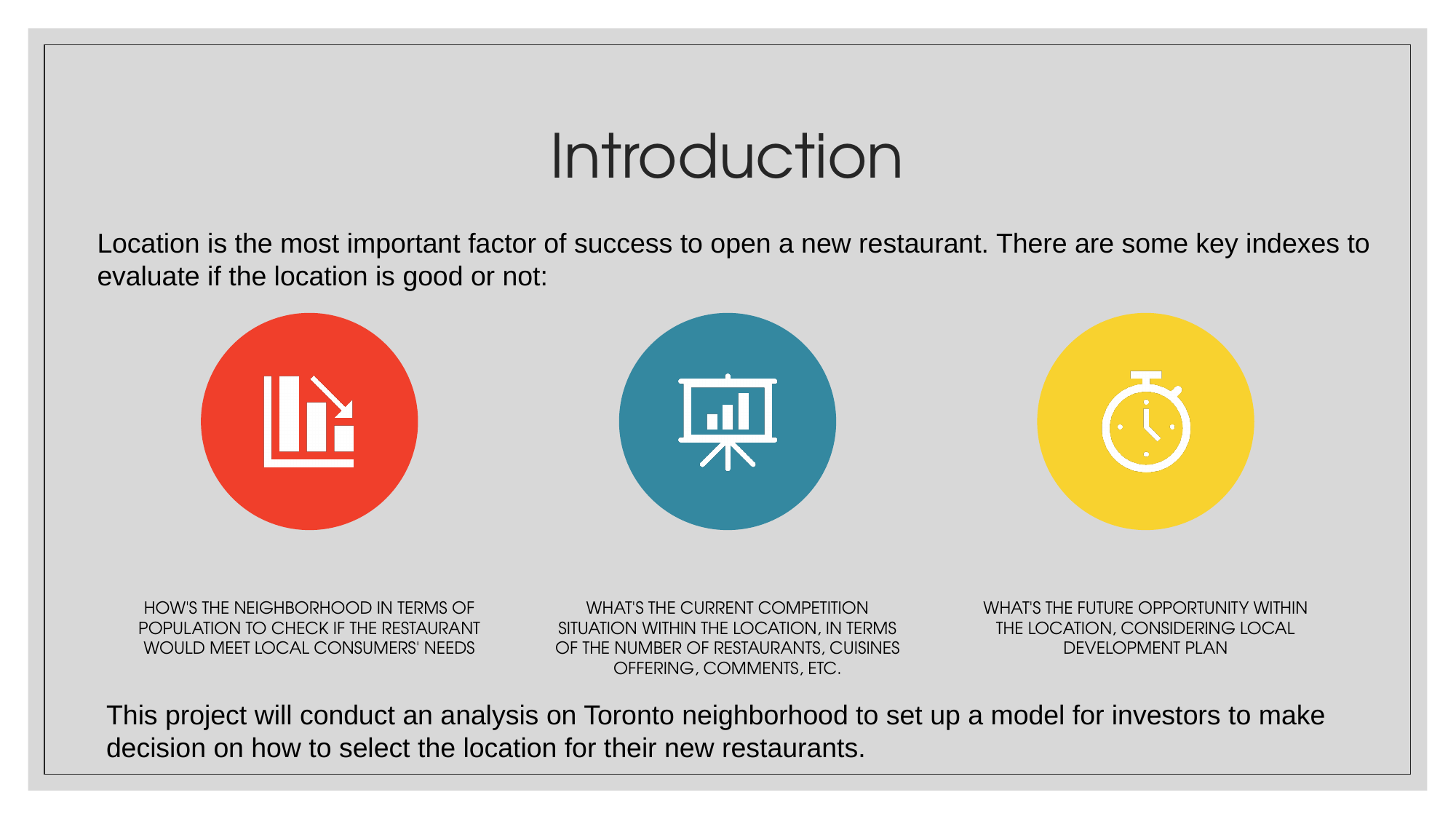

# Introduction
Location is the most important factor of success to open a new restaurant. There are some key indexes to evaluate if the location is good or not:
How's the neighborhood in terms of population to check if the restaurant would meet local consumers' needs
What's the current competition situation within the location, in terms of the number of restaurants, cuisines offering, comments, etc.
What's the future opportunity within the location, considering local development plan
This project will conduct an analysis on Toronto neighborhood to set up a model for investors to make decision on how to select the location for their new restaurants.